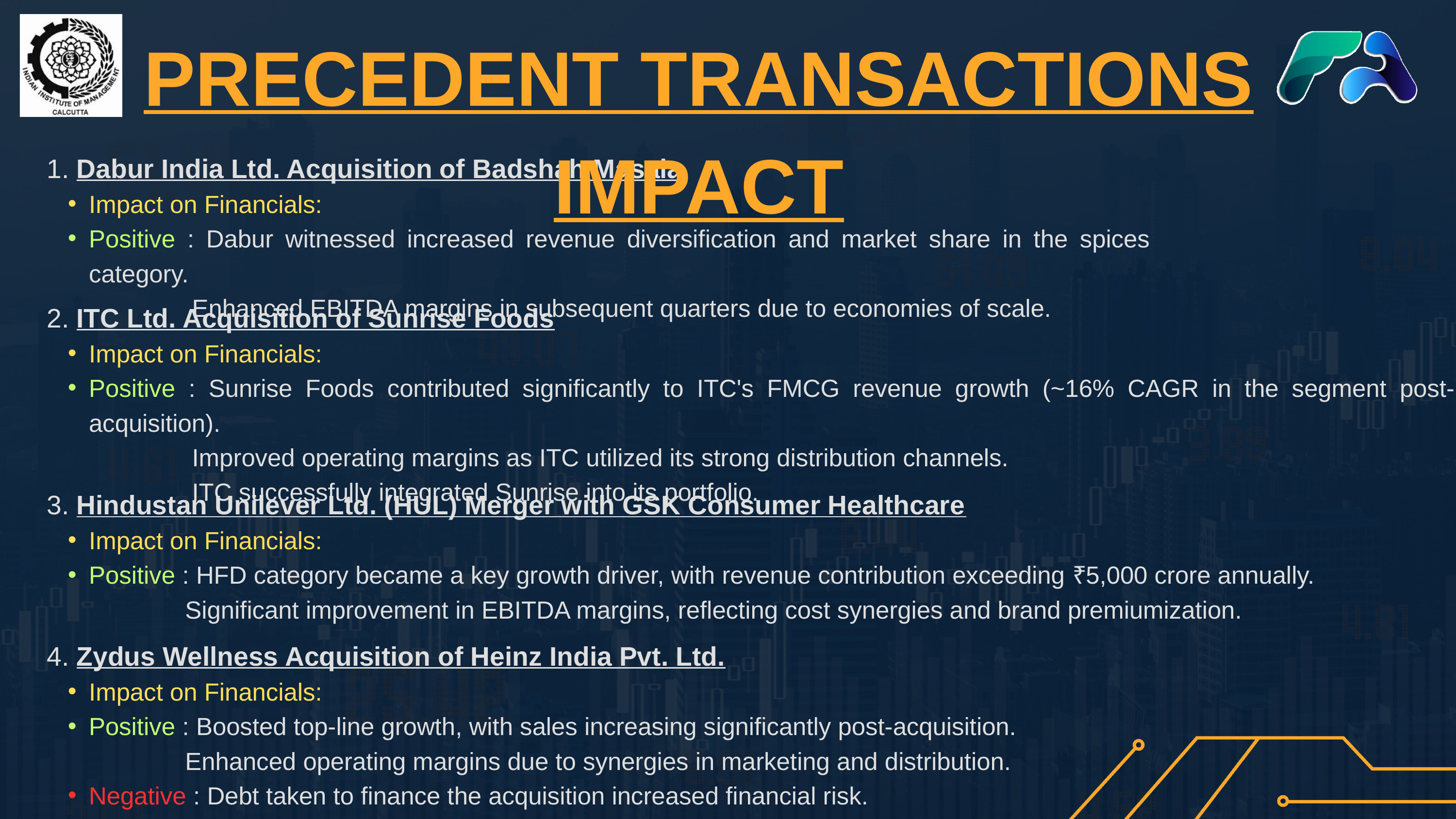

PRECEDENT TRANSACTIONS IMPACT

1. Dabur India Ltd. Acquisition of Badshah Masala
Impact on Financials:
Positive : Dabur witnessed increased revenue diversification and market share in the spices category.
                     Enhanced EBITDA margins in subsequent quarters due to economies of scale.

2. ITC Ltd. Acquisition of Sunrise Foods
Impact on Financials:
Positive : Sunrise Foods contributed significantly to ITC's FMCG revenue growth (~16% CAGR in the segment post-acquisition).
                     Improved operating margins as ITC utilized its strong distribution channels.
                     ITC successfully integrated Sunrise into its portfolio.

3. Hindustan Unilever Ltd. (HUL) Merger with GSK Consumer Healthcare
Impact on Financials:
Positive : HFD category became a key growth driver, with revenue contribution exceeding ₹5,000 crore annually.
                    Significant improvement in EBITDA margins, reflecting cost synergies and brand premiumization.

4. Zydus Wellness Acquisition of Heinz India Pvt. Ltd.
Impact on Financials:
Positive : Boosted top-line growth, with sales increasing significantly post-acquisition.
                    Enhanced operating margins due to synergies in marketing and distribution.
Negative : Debt taken to finance the acquisition increased financial risk.